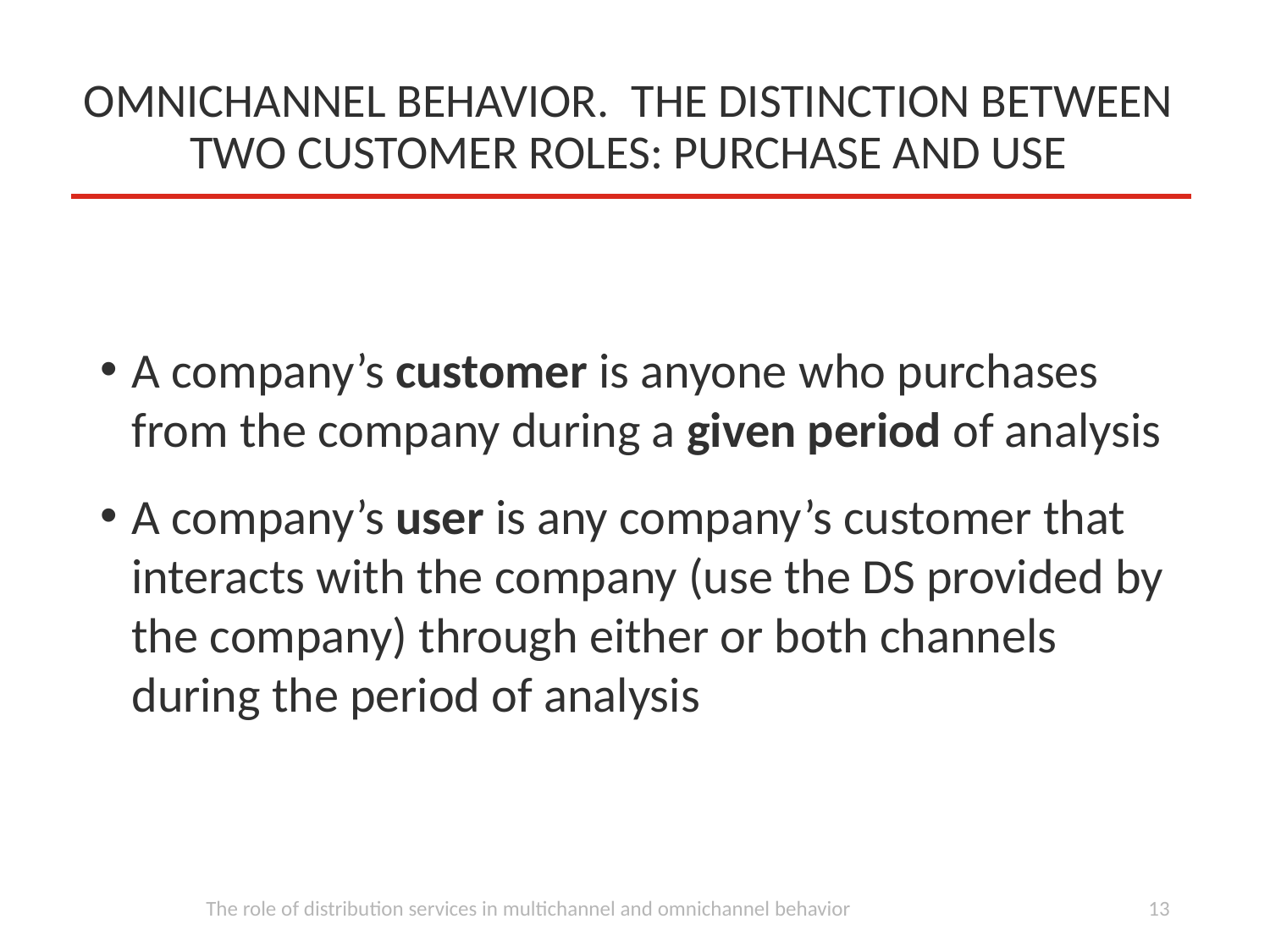

OMNICHANNEL BEHAVIOR.  THE DISTINCTION BETWEEN TWO CUSTOMER ROLES: PURCHASE AND USE

A company’s customer is anyone who purchases from the company during a given period of analysis
A company’s user is any company’s customer that interacts with the company (use the DS provided by the company) through either or both channels during the period of analysis

The role of distribution services in multichannel and omnichannel behavior
13